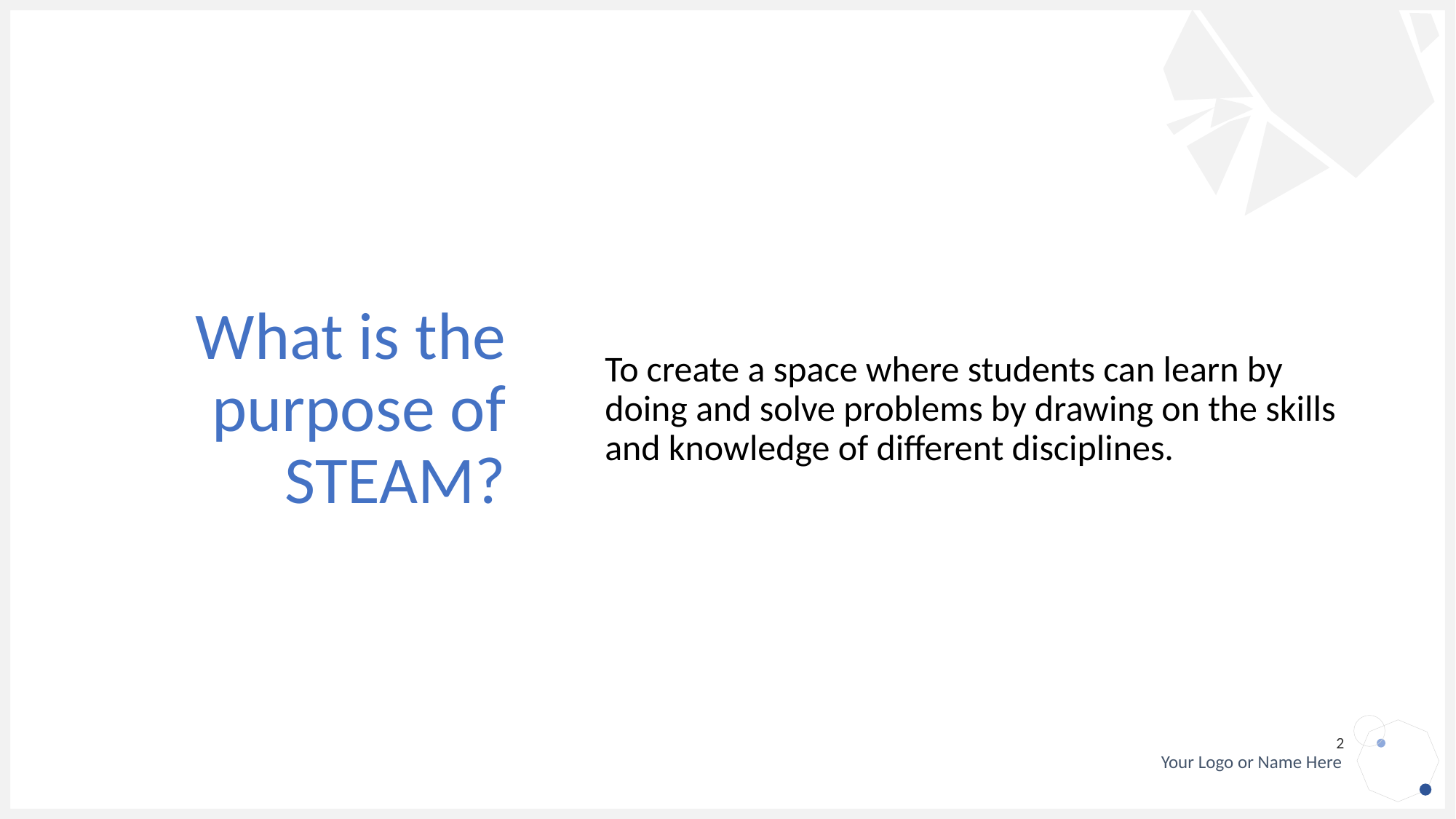

# What is the purpose of STEAM?
To create a space where students can learn by doing and solve problems by drawing on the skills and knowledge of different disciplines.
2